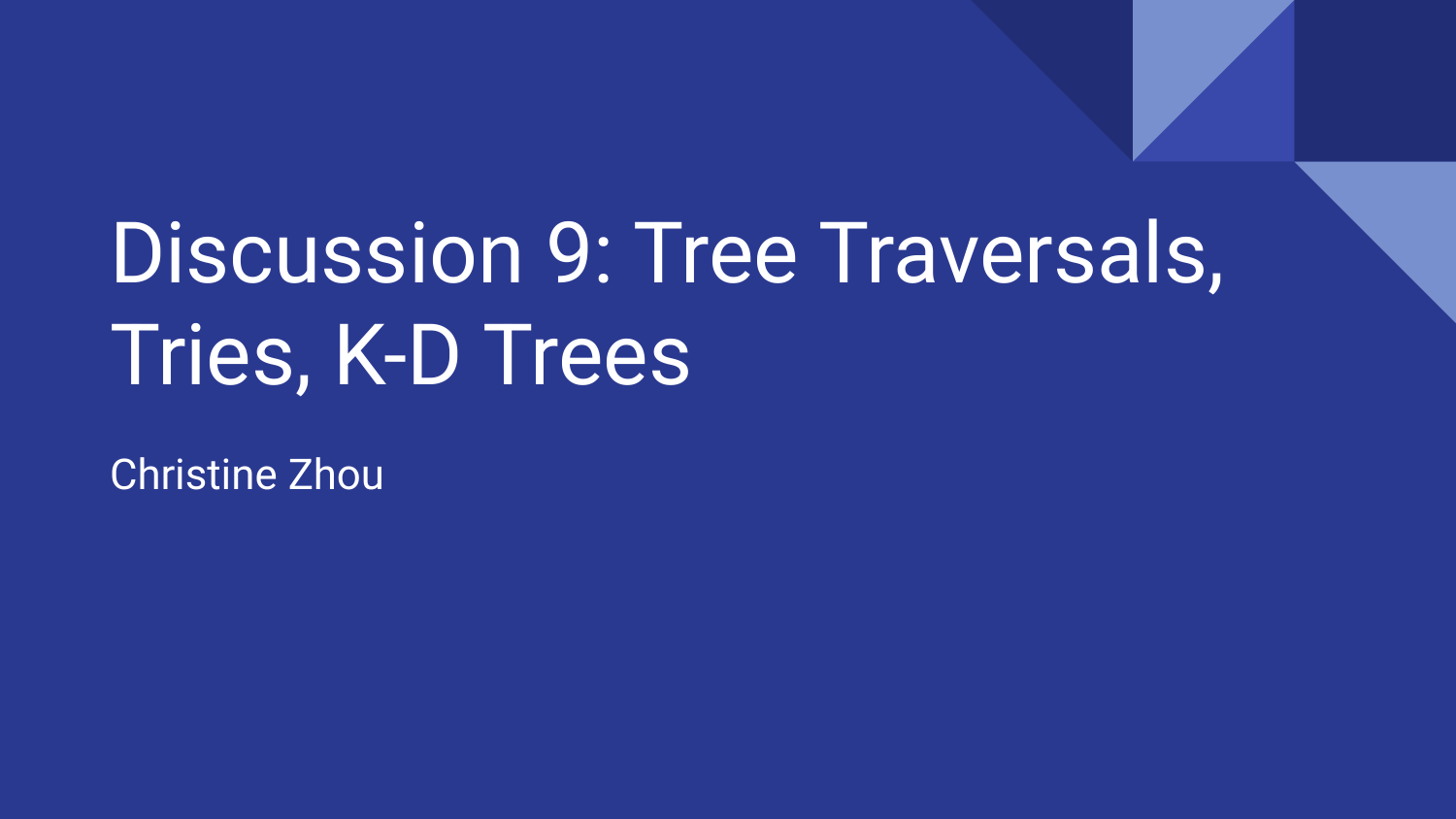

# Discussion 9: Tree Traversals, Tries, K-D Trees
Christine Zhou